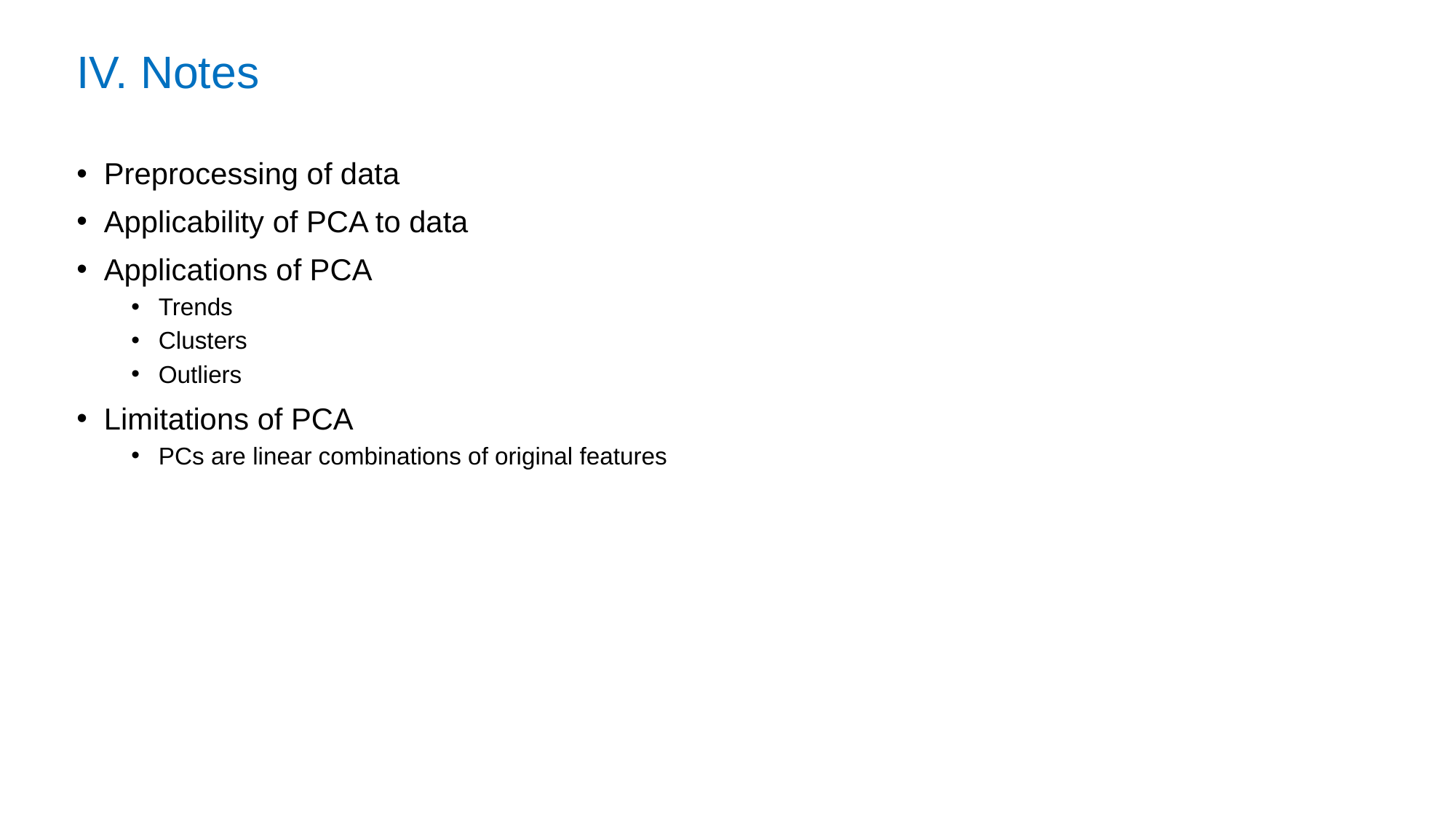

# IV. Notes
Preprocessing of data
Applicability of PCA to data
Applications of PCA
Trends
Clusters
Outliers
Limitations of PCA
PCs are linear combinations of original features